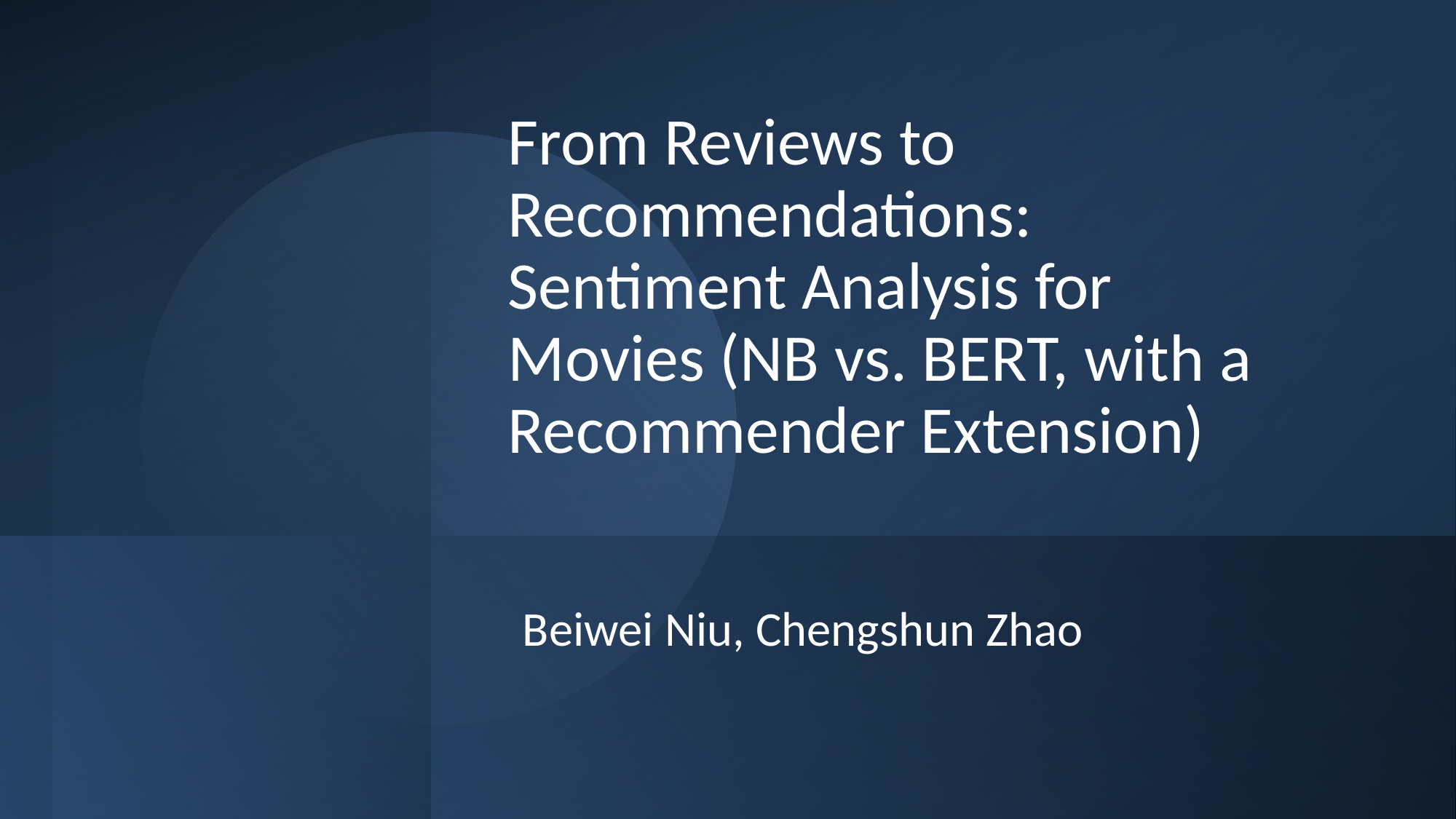

# From Reviews to Recommendations: Sentiment Analysis for Movies (NB vs. BERT, with a Recommender Extension)

Beiwei Niu, Chengshun Zhao